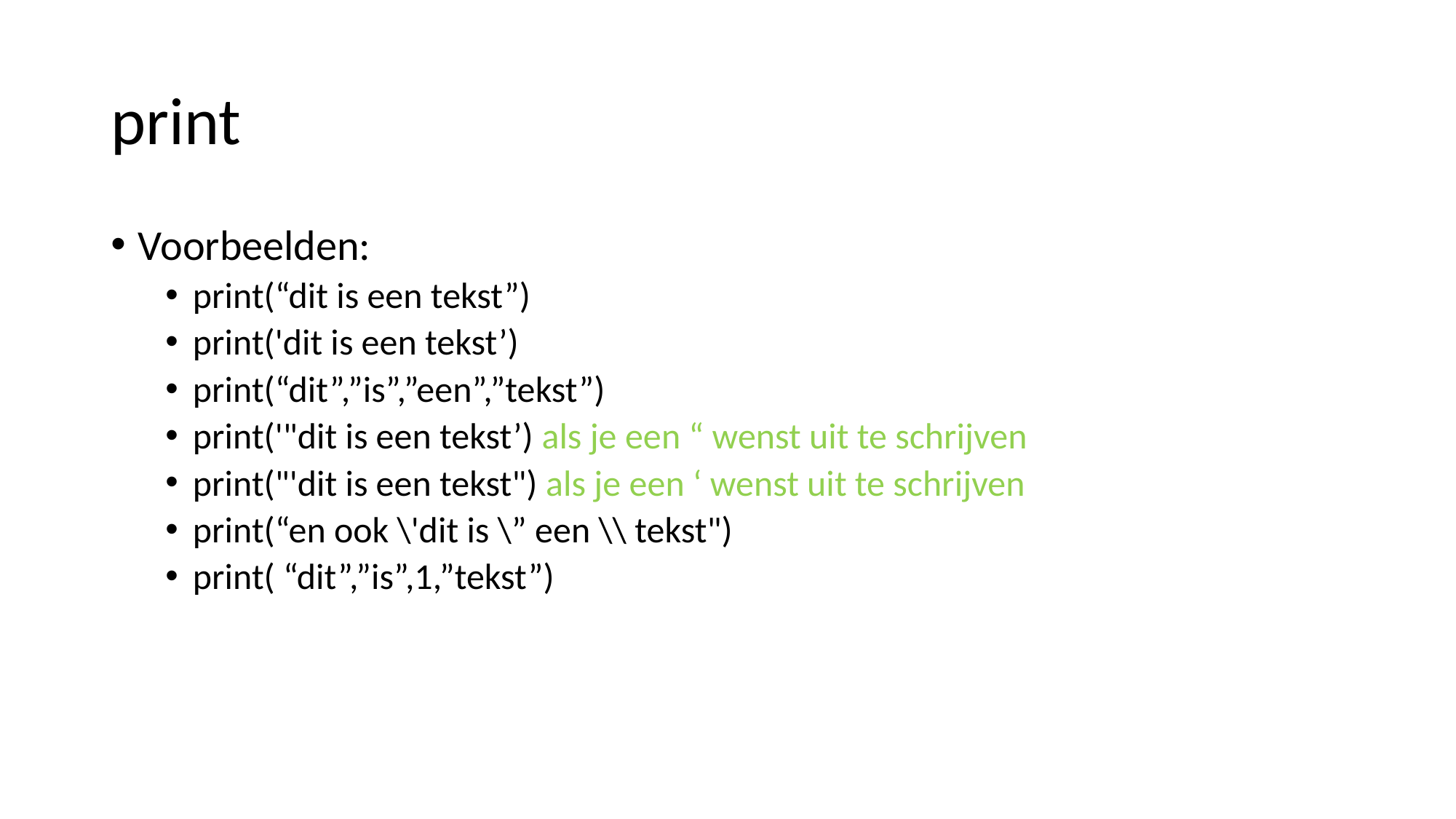

# print
Voorbeelden:
print(“dit is een tekst”)
print('dit is een tekst’)
print(“dit”,”is”,”een”,”tekst”)
print('"dit is een tekst’) als je een “ wenst uit te schrijven
print("'dit is een tekst") als je een ‘ wenst uit te schrijven
print(“en ook \'dit is \” een \\ tekst")
print( “dit”,”is”,1,”tekst”)